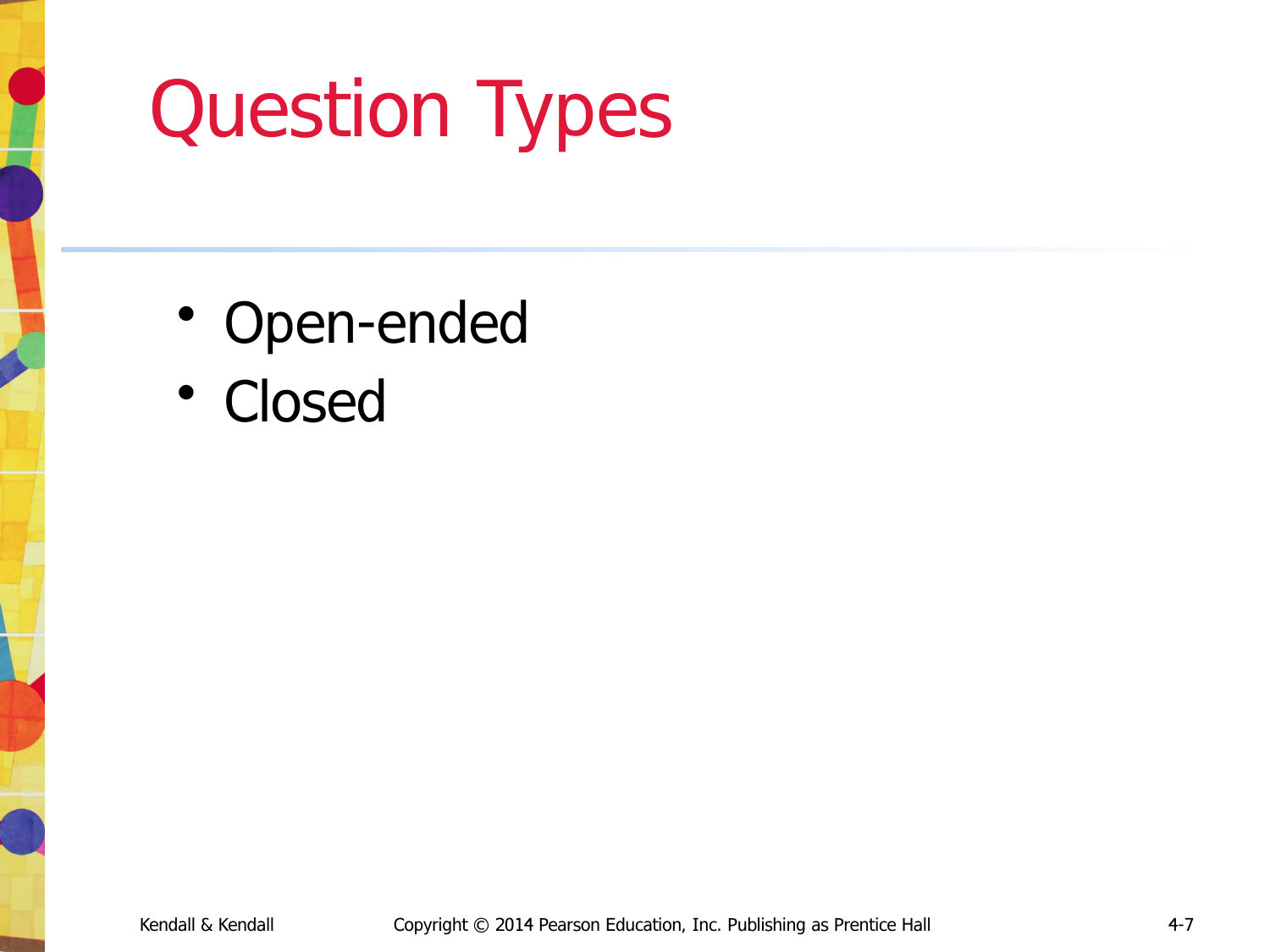

Question Types
Open-ended
Closed
Kendall & Kendall	Copyright © 2014 Pearson Education, Inc. Publishing as Prentice Hall
4-7